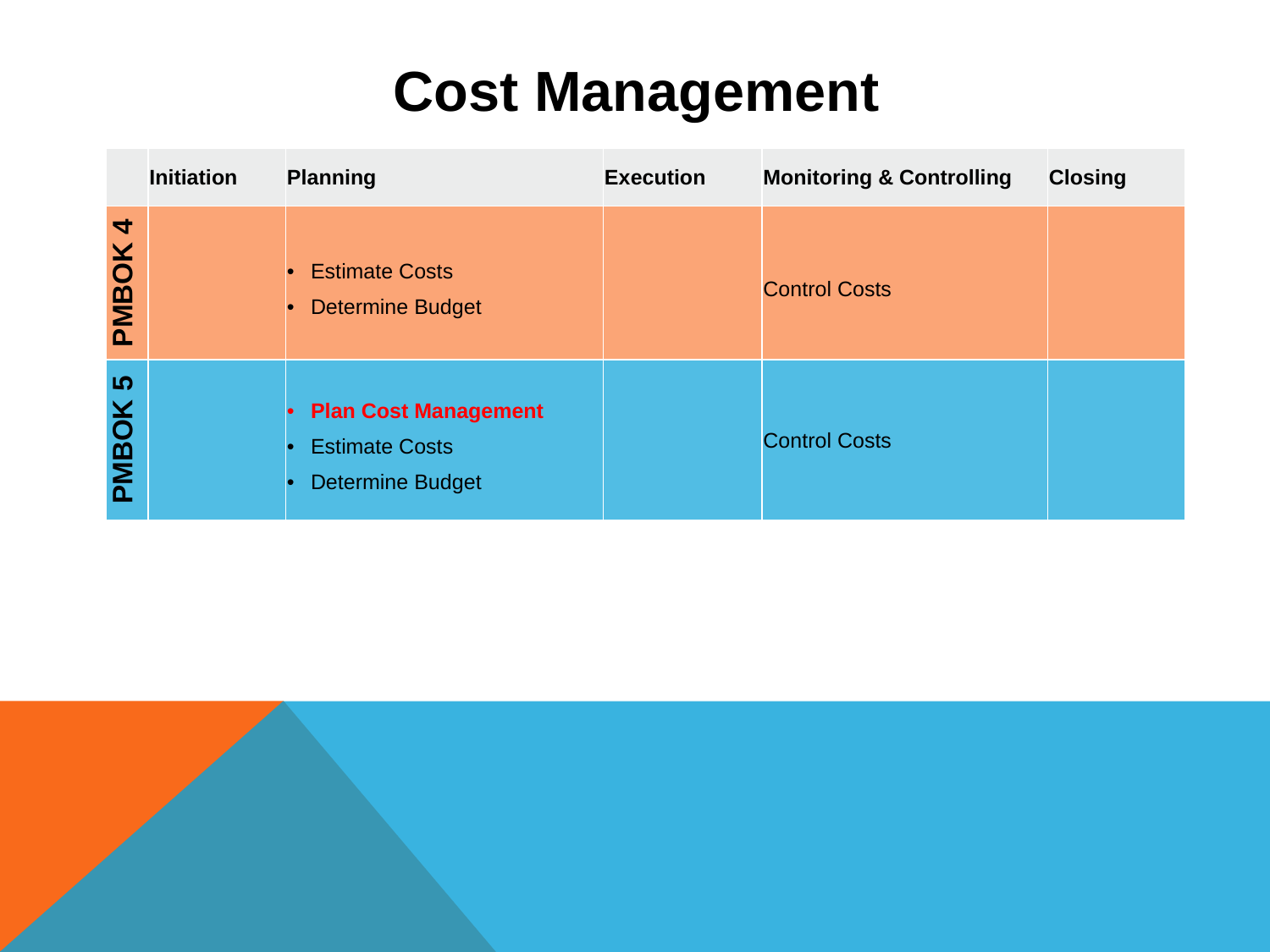

# Cost Management
|  | Initiation | Planning | Execution | Monitoring & Controlling | Closing |
| --- | --- | --- | --- | --- | --- |
| PMBOK 4 |  | Estimate Costs Determine Budget |  | Control Costs |  |
| PMBOK 5 |  | Plan Cost Management Estimate Costs Determine Budget |  | Control Costs |  |